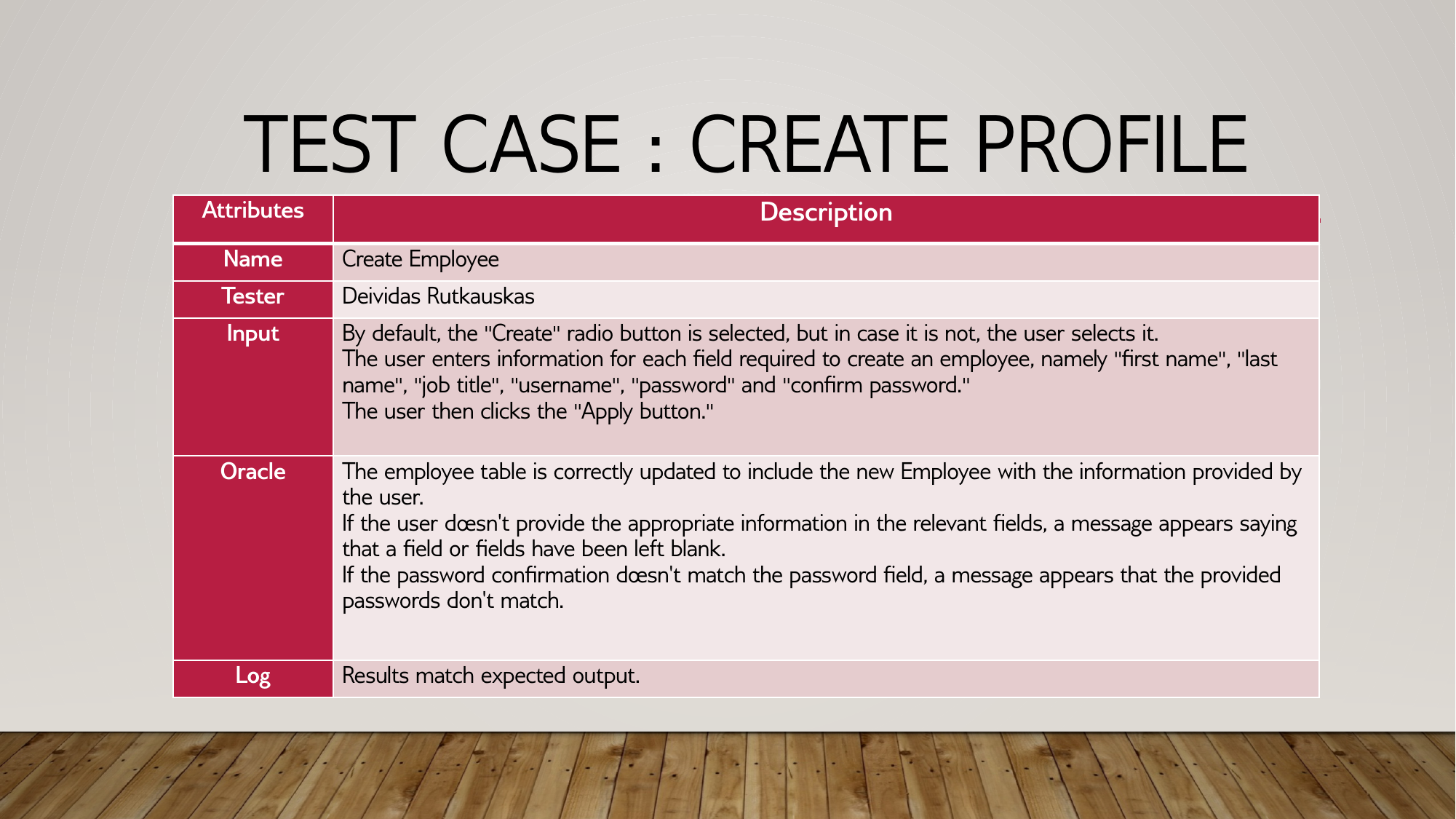

# TEST CASE : CREATE PROFILE
| Attributes | Description |
| --- | --- |
| Name | Create Employee |
| Tester | Deividas Rutkauskas |
| Input | By default, the "Create" radio button is selected, but in case it is not, the user selects it. The user enters information for each field required to create an employee, namely "first name", "last name", "job title", "username", "password" and "confirm password." The user then clicks the "Apply button." |
| Oracle | The employee table is correctly updated to include the new Employee with the information provided by the user. If the user doesn't provide the appropriate information in the relevant fields, a message appears saying that a field or fields have been left blank. If the password confirmation doesn't match the password field, a message appears that the provided passwords don't match. |
| Log | Results match expected output. |